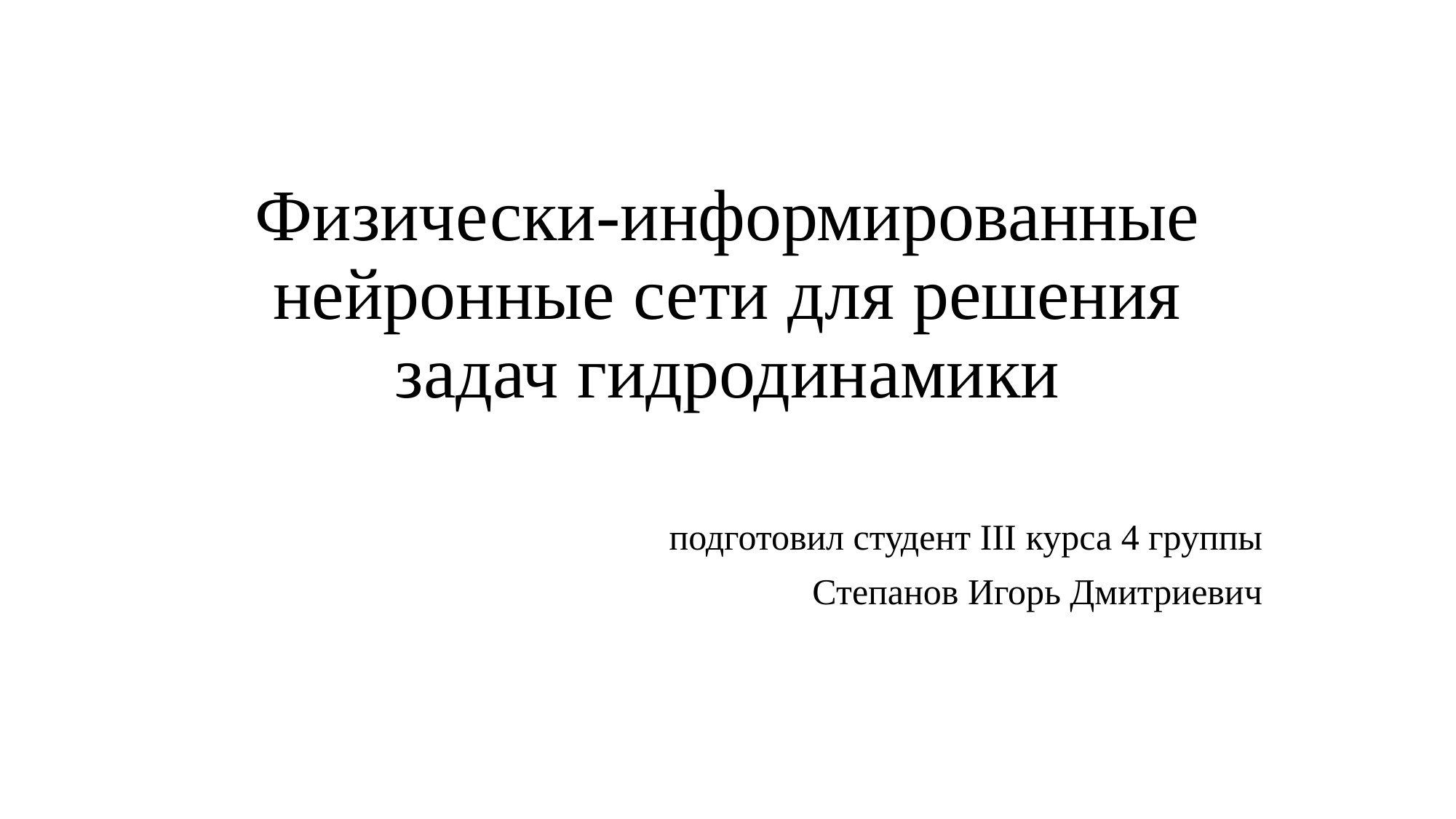

# Физически-информированные нейронные сети для решения задач гидродинамики
подготовил студент III курса 4 группы
Степанов Игорь Дмитриевич